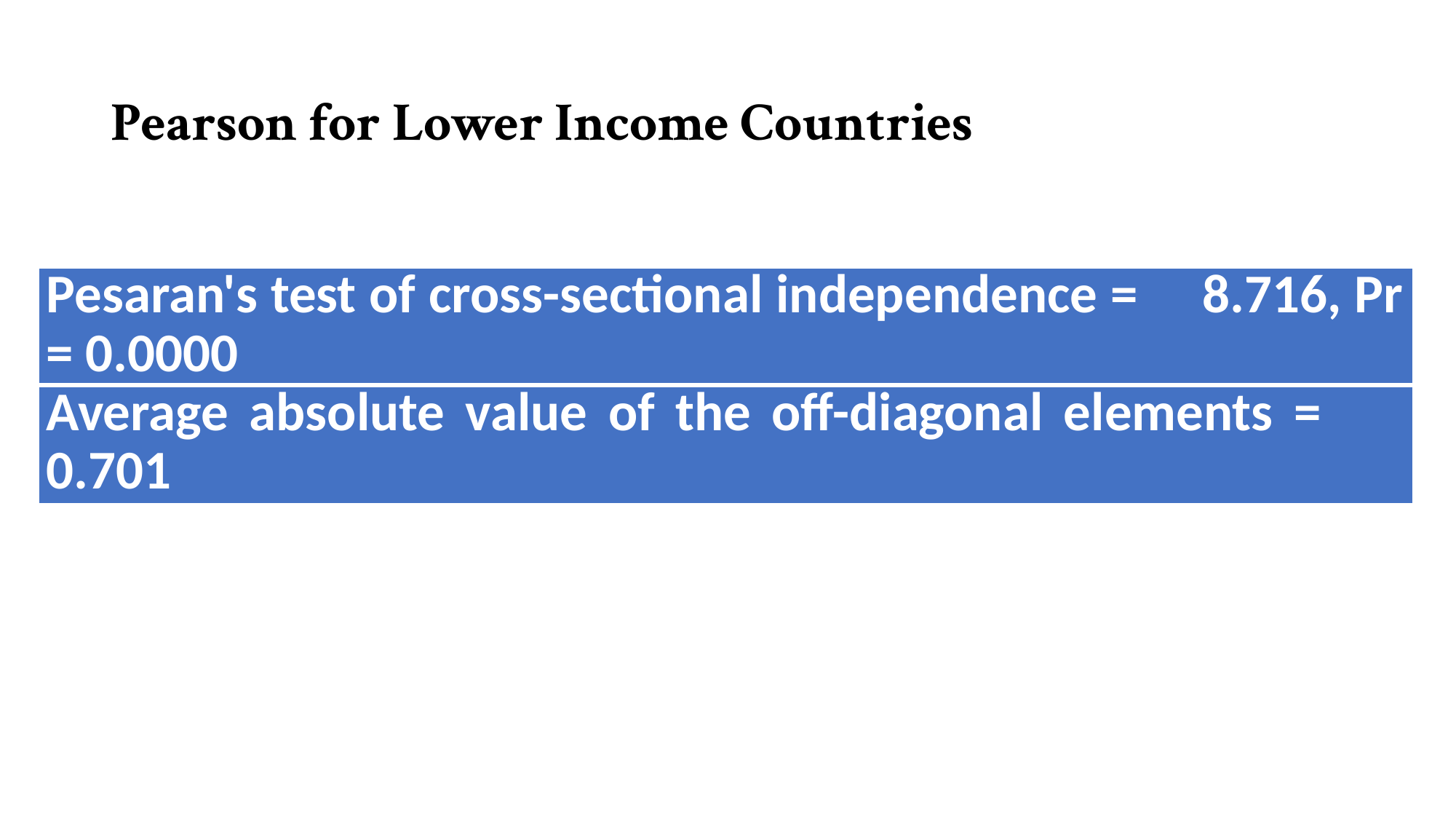

# Pearson for Lower Income Countries
| Pesaran's test of cross-sectional independence = 8.716, Pr = 0.0000 |
| --- |
| Average absolute value of the off-diagonal elements = 0.701 |